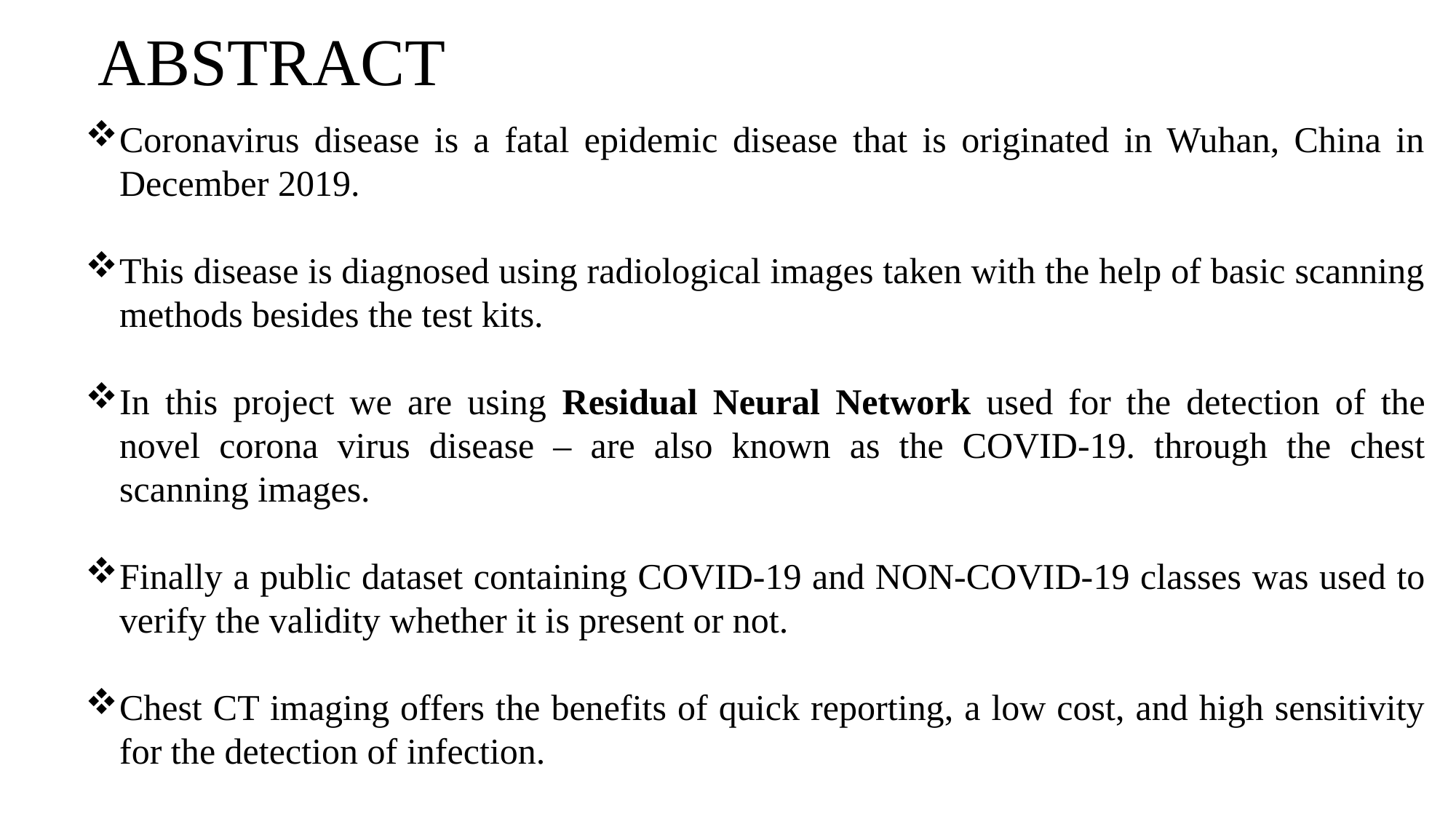

# ABSTRACT
Coronavirus disease is a fatal epidemic disease that is originated in Wuhan, China in December 2019.

This disease is diagnosed using radiological images taken with the help of basic scanning methods besides the test kits.

In this project we are using Residual Neural Network used for the detection of the novel corona virus disease – are also known as the COVID-19. through the chest scanning images.

Finally a public dataset containing COVID-19 and NON-COVID-19 classes was used to verify the validity whether it is present or not.

Chest CT imaging offers the benefits of quick reporting, a low cost, and high sensitivity for the detection of infection.